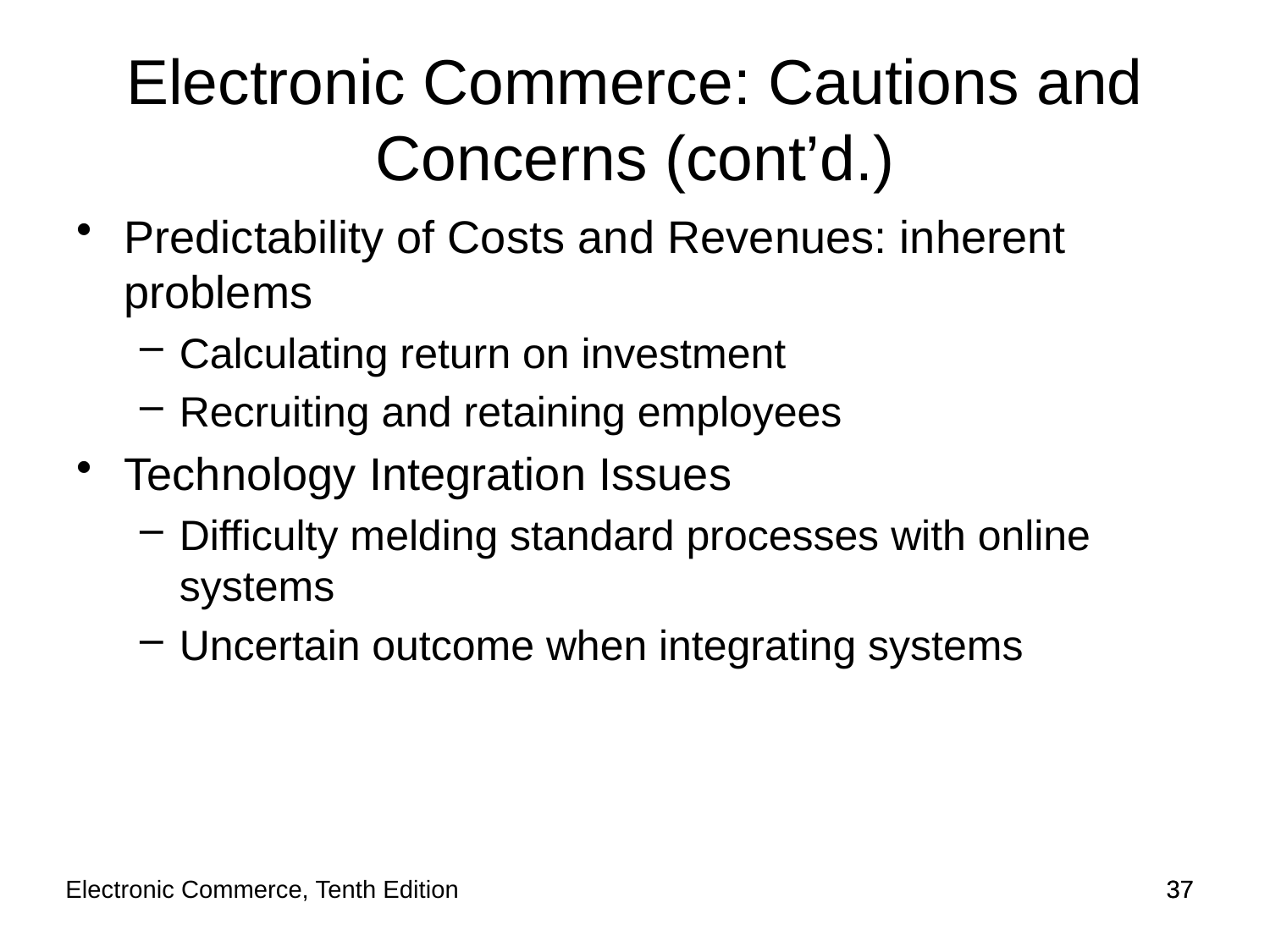

Electronic Commerce: Cautions and Concerns (cont’d.)
Predictability of Costs and Revenues: inherent problems
Calculating return on investment
Recruiting and retaining employees
Technology Integration Issues
Difficulty melding standard processes with online systems
Uncertain outcome when integrating systems
Electronic Commerce, Tenth Edition
37
37